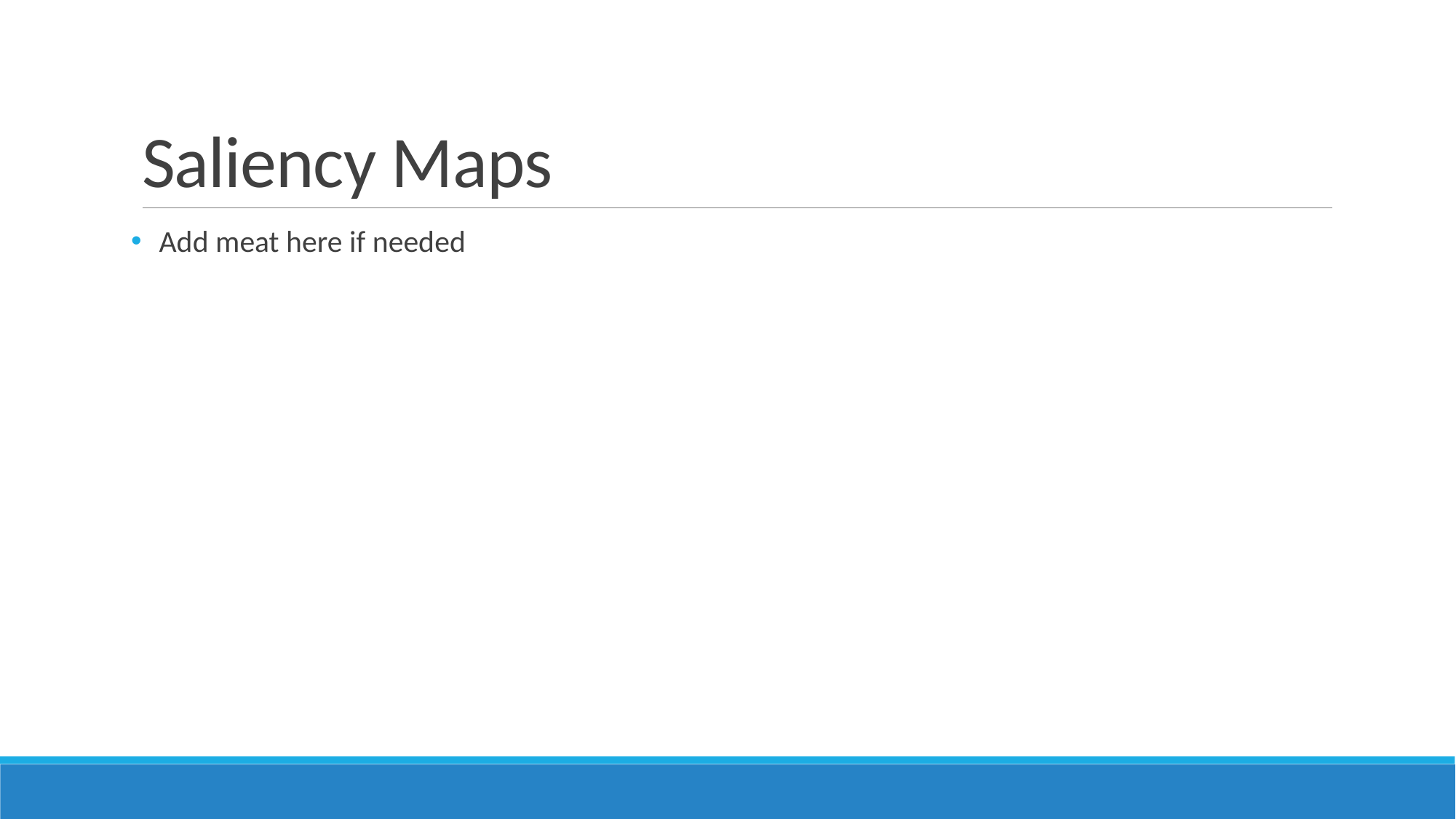

# Saliency Maps
Add meat here if needed